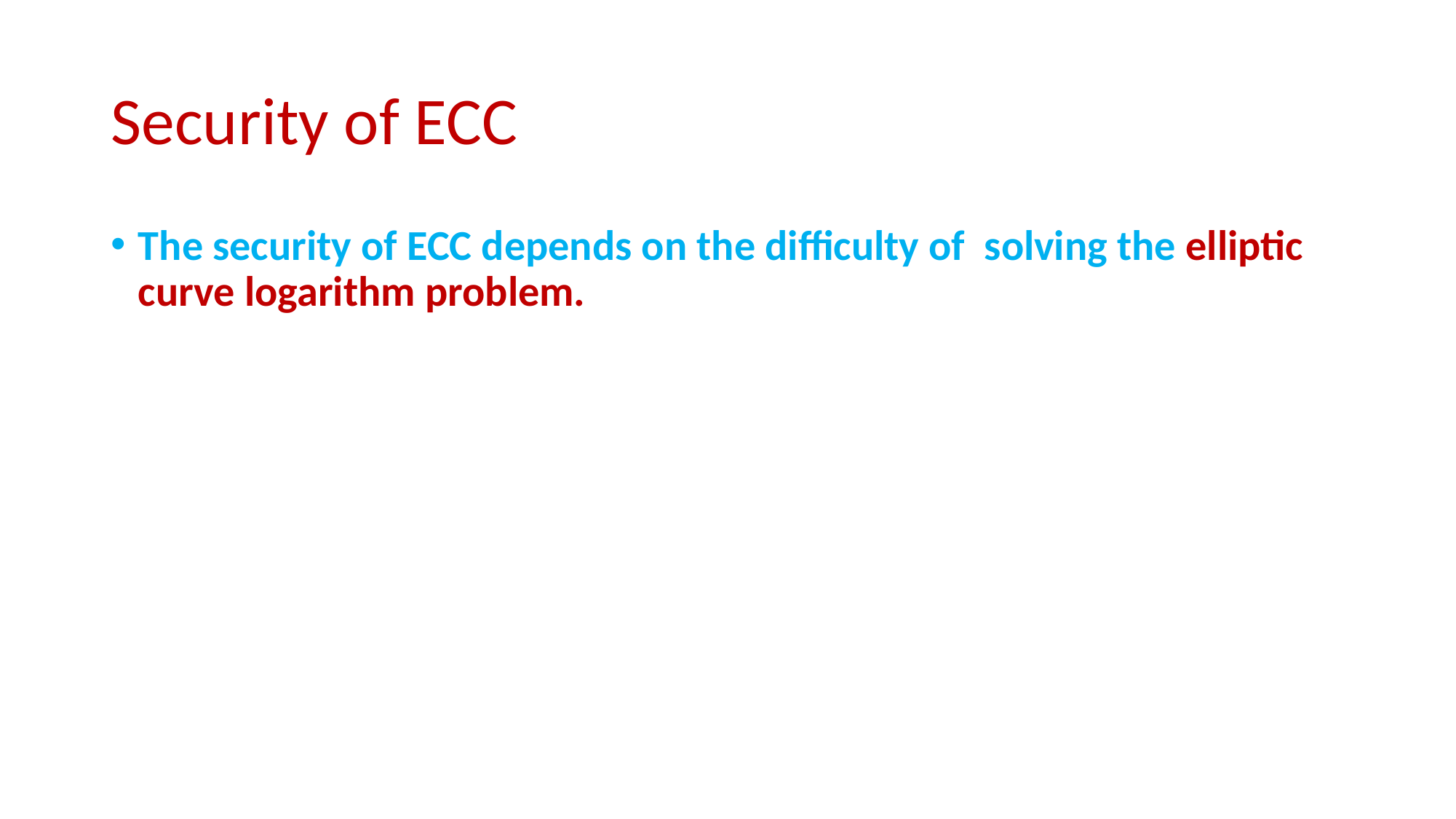

# Security of ECC
The security of ECC depends on the difficulty of  solving the elliptic curve logarithm problem.